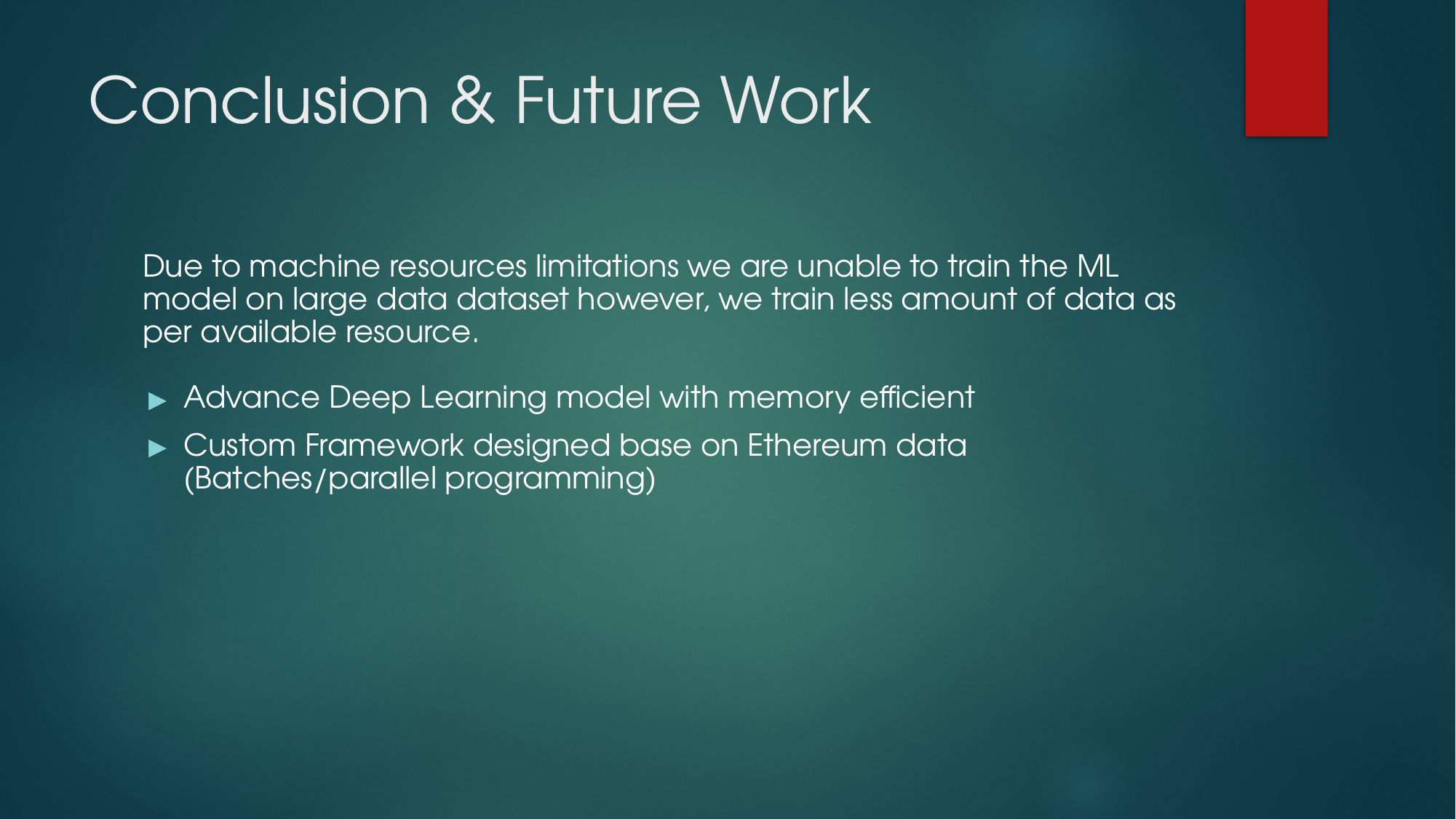

# Conclusion & Future Work
Due to machine resources limitations we are unable to train the ML model on large data dataset however, we train less amount of data as per available resource.

Advance Deep Learning model with memory efficient
Custom Framework designed base on Ethereum data
(Batches/parallel programming)